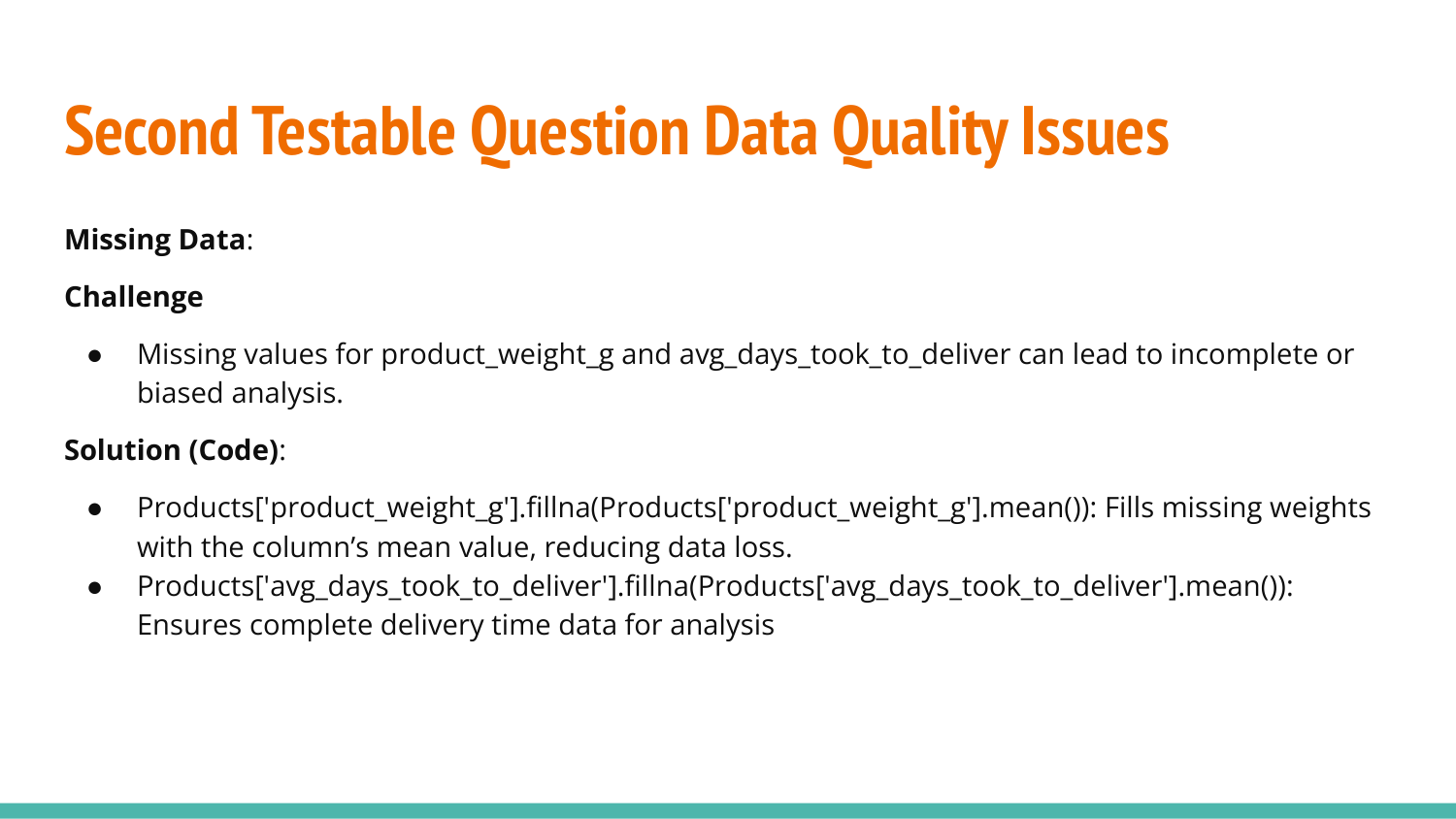

# Second Testable Question Data Quality Issues
Missing Data:
Challenge
Missing values for product_weight_g and avg_days_took_to_deliver can lead to incomplete or biased analysis.
Solution (Code):
Products['product_weight_g'].fillna(Products['product_weight_g'].mean()): Fills missing weights with the column’s mean value, reducing data loss.
Products['avg_days_took_to_deliver'].fillna(Products['avg_days_took_to_deliver'].mean()): Ensures complete delivery time data for analysis